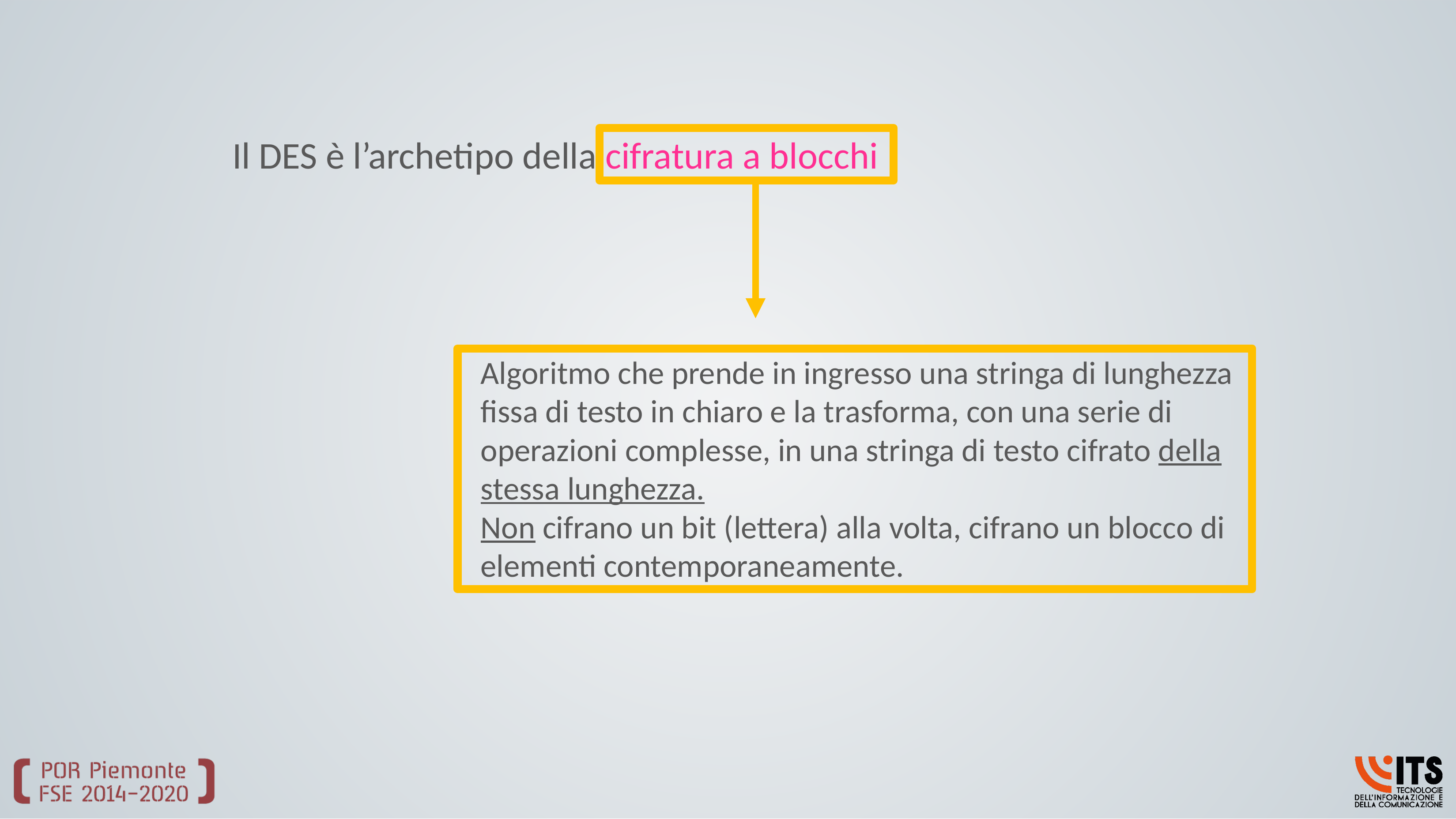

Il DES è l’archetipo della cifratura a blocchi

Algoritmo che prende in ingresso una stringa di lunghezza fissa di testo in chiaro e la trasforma, con una serie di operazioni complesse, in una stringa di testo cifrato della stessa lunghezza.
Non cifrano un bit (lettera) alla volta, cifrano un blocco di elementi contemporaneamente.